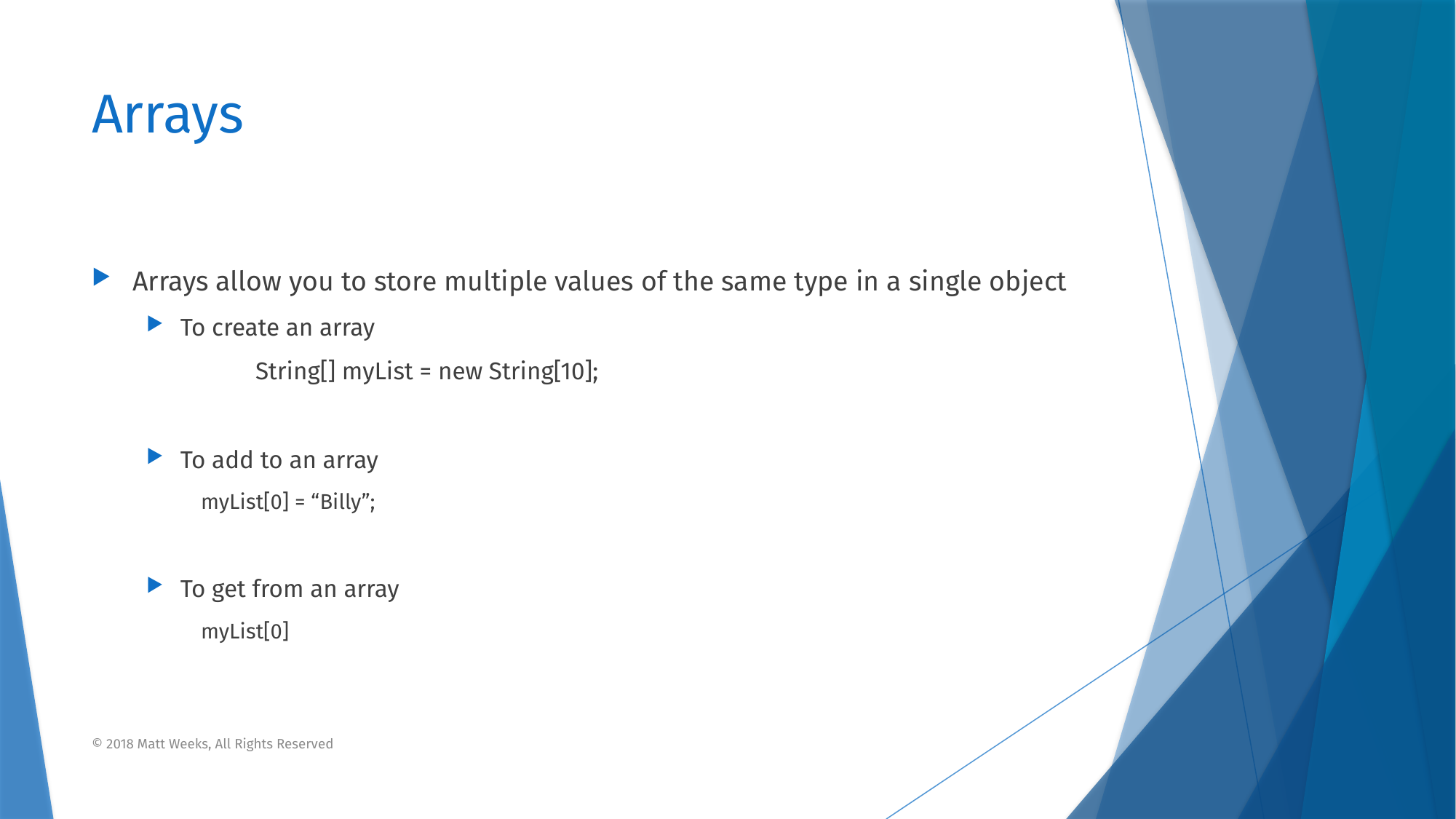

# Arrays
Arrays allow you to store multiple values of the same type in a single object
To create an array
	String[] myList = new String[10];

To add to an array
myList[0] = “Billy”;

To get from an array
myList[0]

© 2018 Matt Weeks, All Rights Reserved